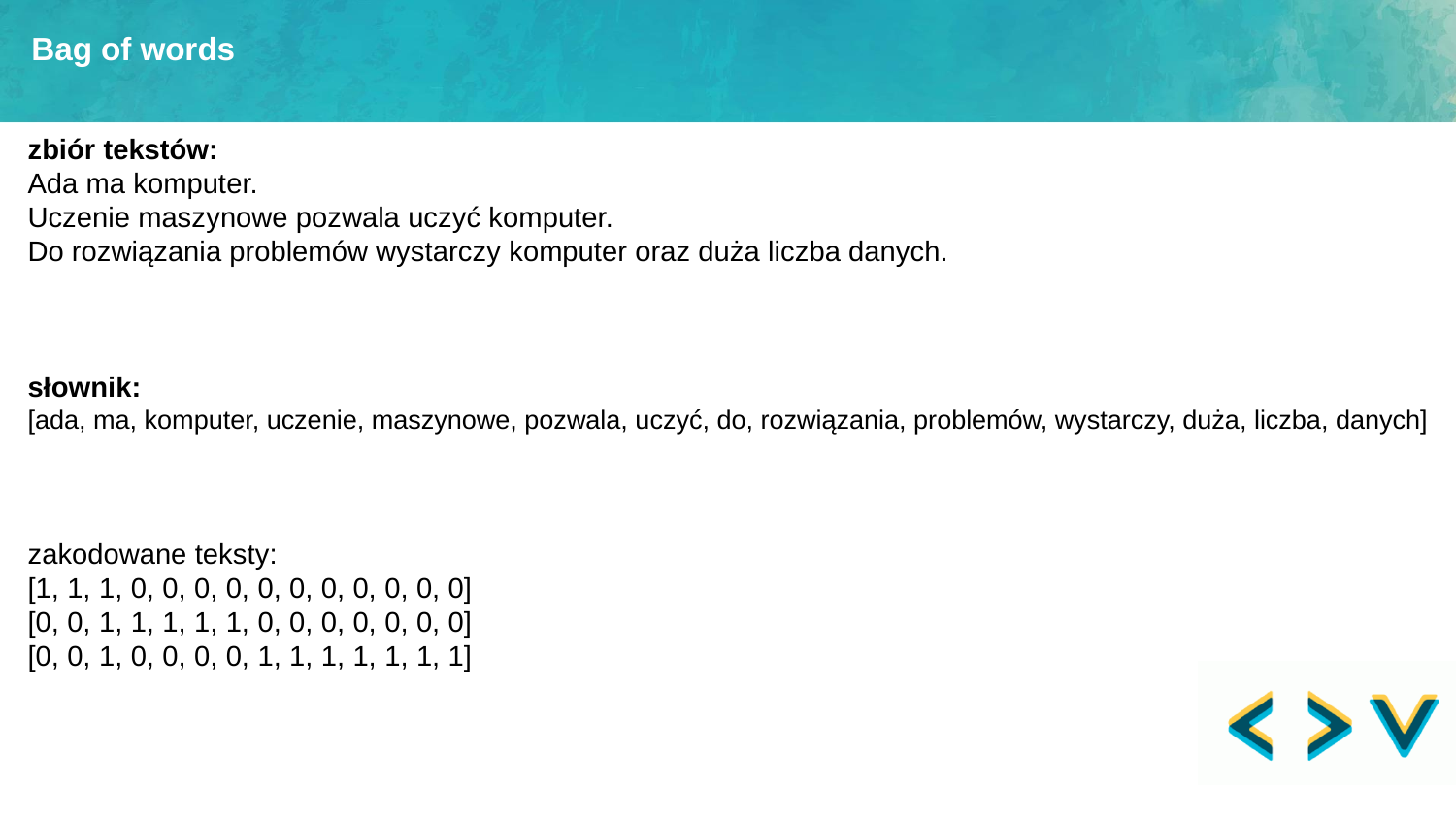

Bag of words
zbiór tekstów:
Ada ma komputer.
Uczenie maszynowe pozwala uczyć komputer.
Do rozwiązania problemów wystarczy komputer oraz duża liczba danych.

słownik:
[ada, ma, komputer, uczenie, maszynowe, pozwala, uczyć, do, rozwiązania, problemów, wystarczy, duża, liczba, danych]

zakodowane teksty:
[1, 1, 1, 0, 0, 0, 0, 0, 0, 0, 0, 0, 0, 0]
[0, 0, 1, 1, 1, 1, 1, 0, 0, 0, 0, 0, 0, 0]
[0, 0, 1, 0, 0, 0, 0, 1, 1, 1, 1, 1, 1, 1]